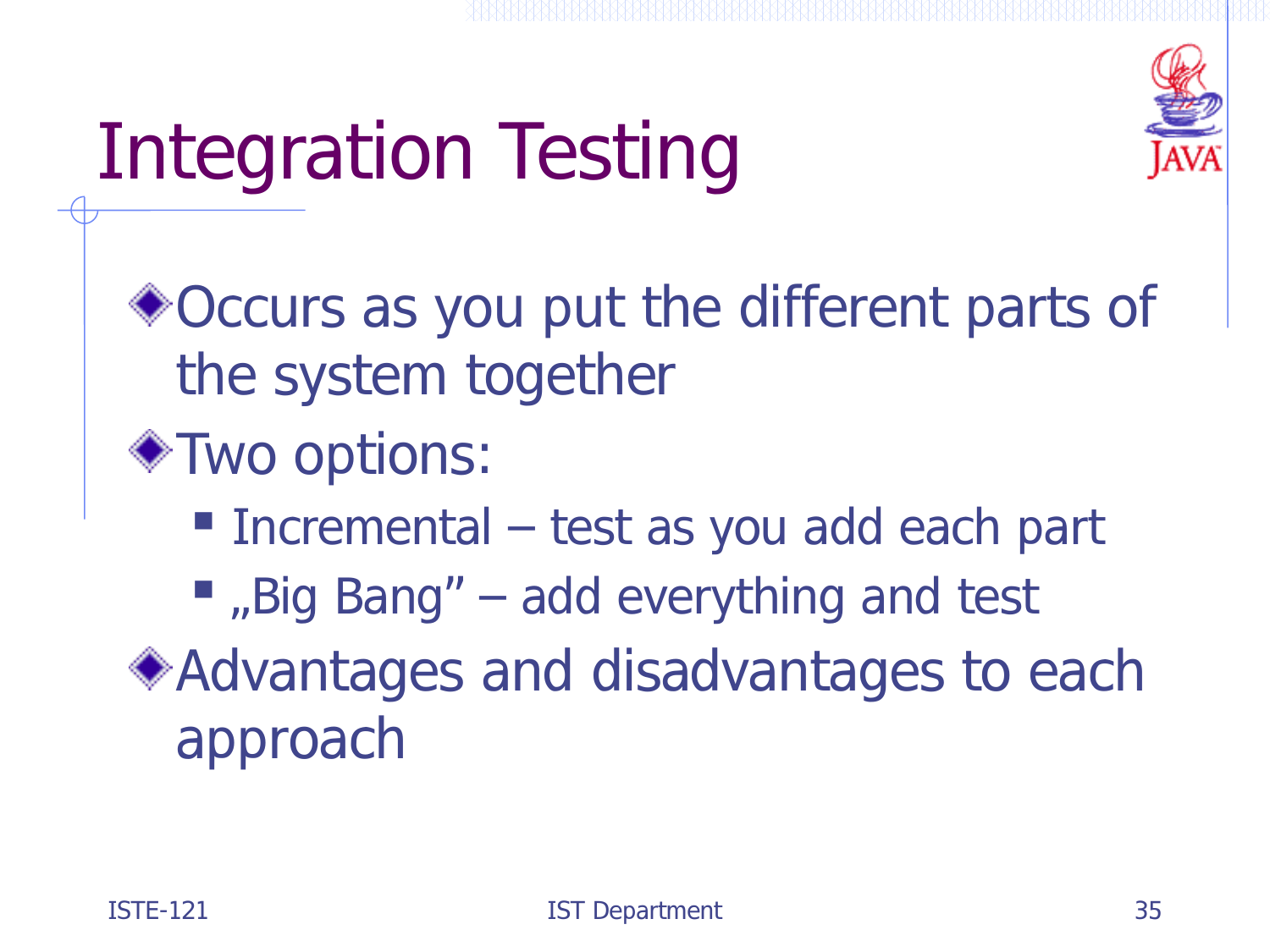

# Integration Testing
Occurs as you put the different parts of the system together
Two options:
Incremental – test as you add each part
„Big Bang” – add everything and test
Advantages and disadvantages to each approach
ISTE-121
IST Department
35